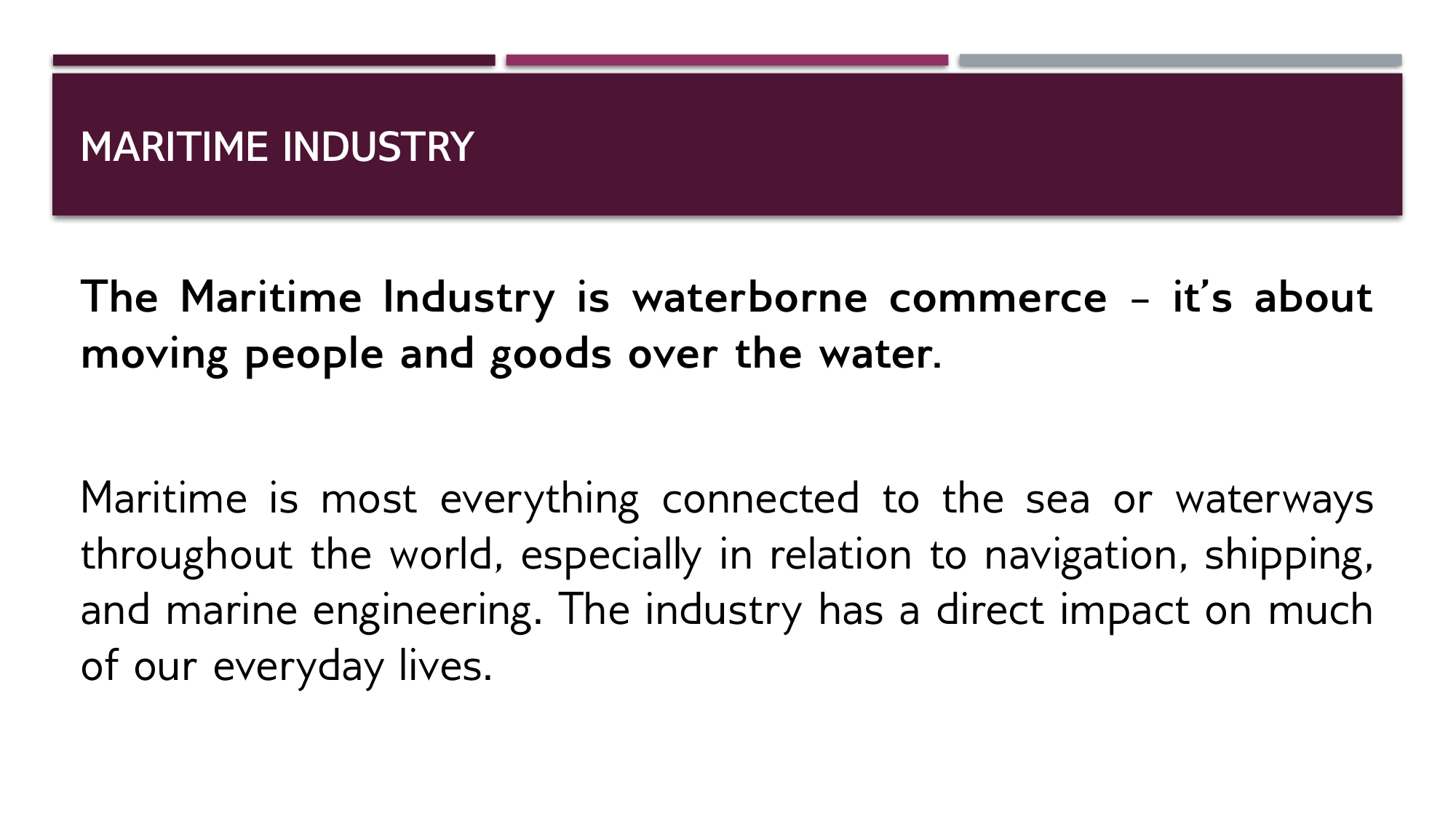

# MARITIME INDUSTRY
The Maritime Industry is waterborne commerce – it’s about moving people and goods over the water.

Maritime is most everything connected to the sea or waterways throughout the world, especially in relation to navigation, shipping, and marine engineering. The industry has a direct impact on much of our everyday lives.